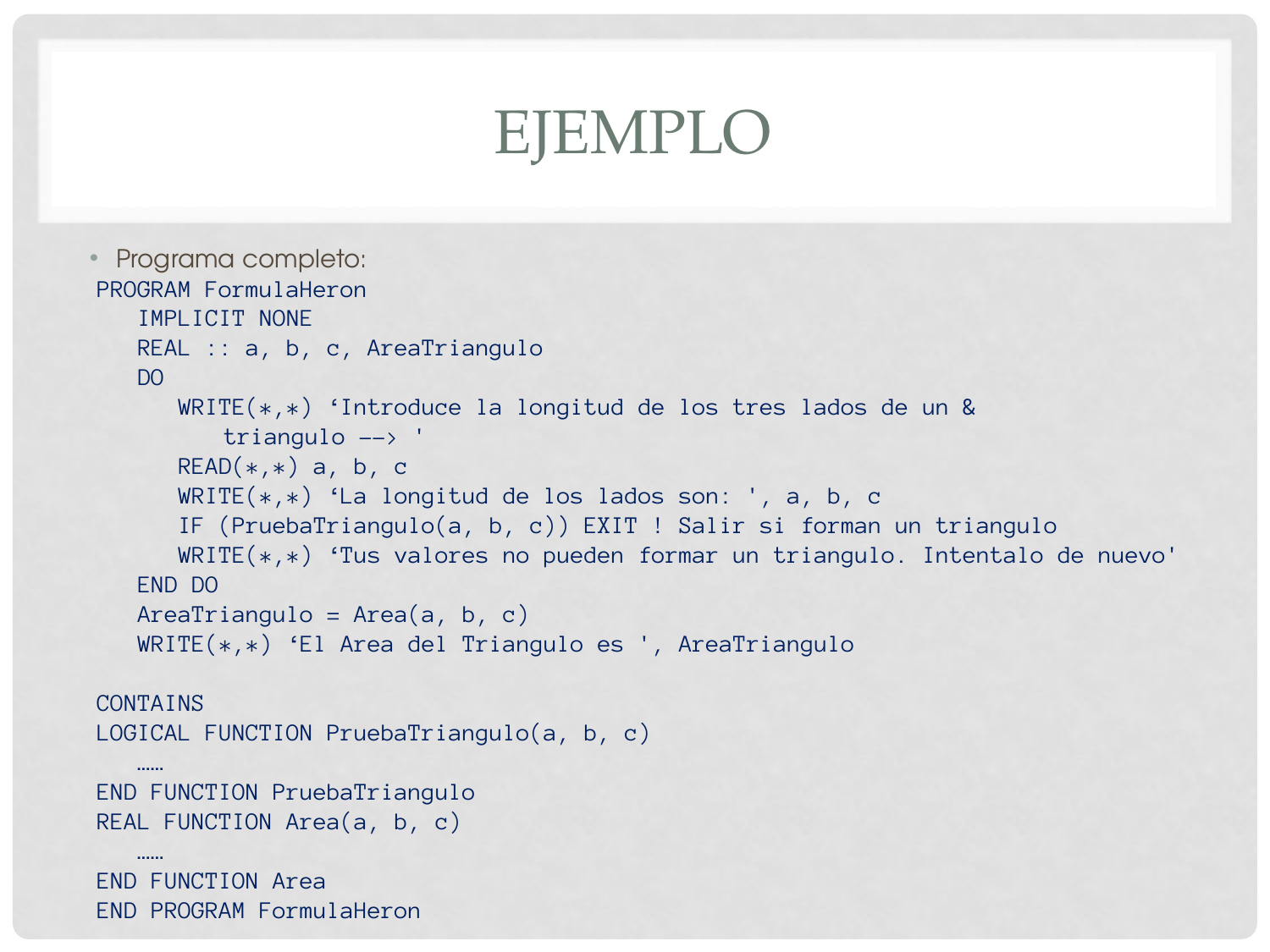

# ejemplo
Programa completo:
PROGRAM FormulaHeron
   IMPLICIT NONE
   REAL :: a, b, c, AreaTriangulo
   DO
      WRITE(*,*) ‘Introduce la longitud de los tres lados de un &    		triangulo --> '
      READ(*,*) a, b, c
      WRITE(*,*) ‘La longitud de los lados son: ', a, b, c
      IF (PruebaTriangulo(a, b, c)) EXIT ! Salir si forman un triangulo
      WRITE(*,*) ‘Tus valores no pueden formar un triangulo. Intentalo de nuevo'
   END DO
   AreaTriangulo = Area(a, b, c)
   WRITE(*,*) ‘El Area del Triangulo es ', AreaTriangulo

CONTAINS
LOGICAL FUNCTION PruebaTriangulo(a, b, c)
   ……
END FUNCTION PruebaTriangulo
REAL FUNCTION Area(a, b, c)
   ……
END FUNCTION Area
END PROGRAM FormulaHeron